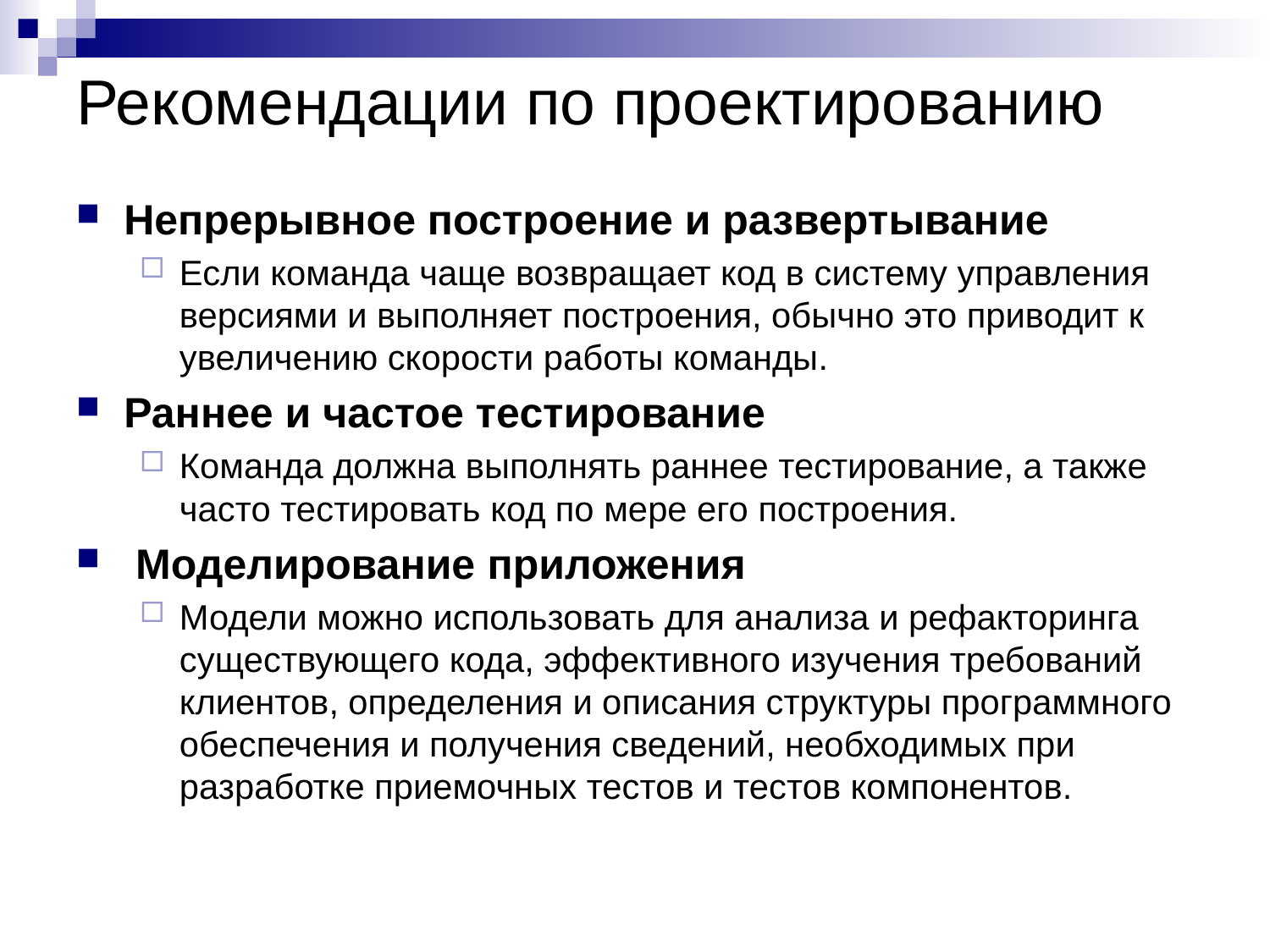

# Рекомендации по проектированию
Непрерывное построение и развертывание
Если команда чаще возвращает код в систему управления версиями и выполняет построения, обычно это приводит к увеличению скорости работы команды.
Раннее и частое тестирование
Команда должна выполнять раннее тестирование, а также часто тестировать код по мере его построения.
 Моделирование приложения
Модели можно использовать для анализа и рефакторинга существующего кода, эффективного изучения требований клиентов, определения и описания структуры программного обеспечения и получения сведений, необходимых при разработке приемочных тестов и тестов компонентов.